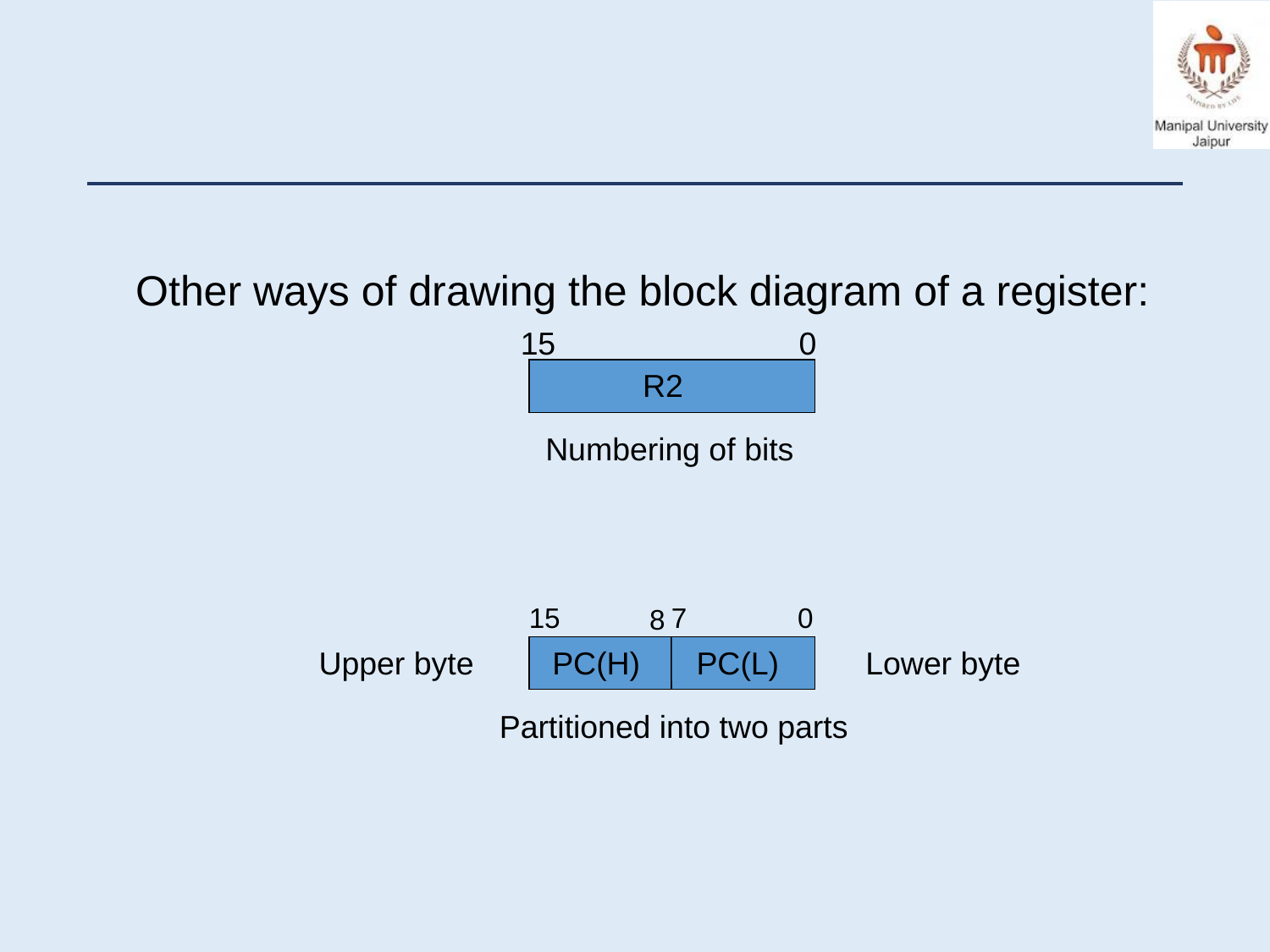

Other ways of drawing the block diagram of a register:
15
0

R2
Numbering of bits
15
7
0
8
Upper byte

PC(H)

PC(L)
Lower byte
Partitioned into two parts